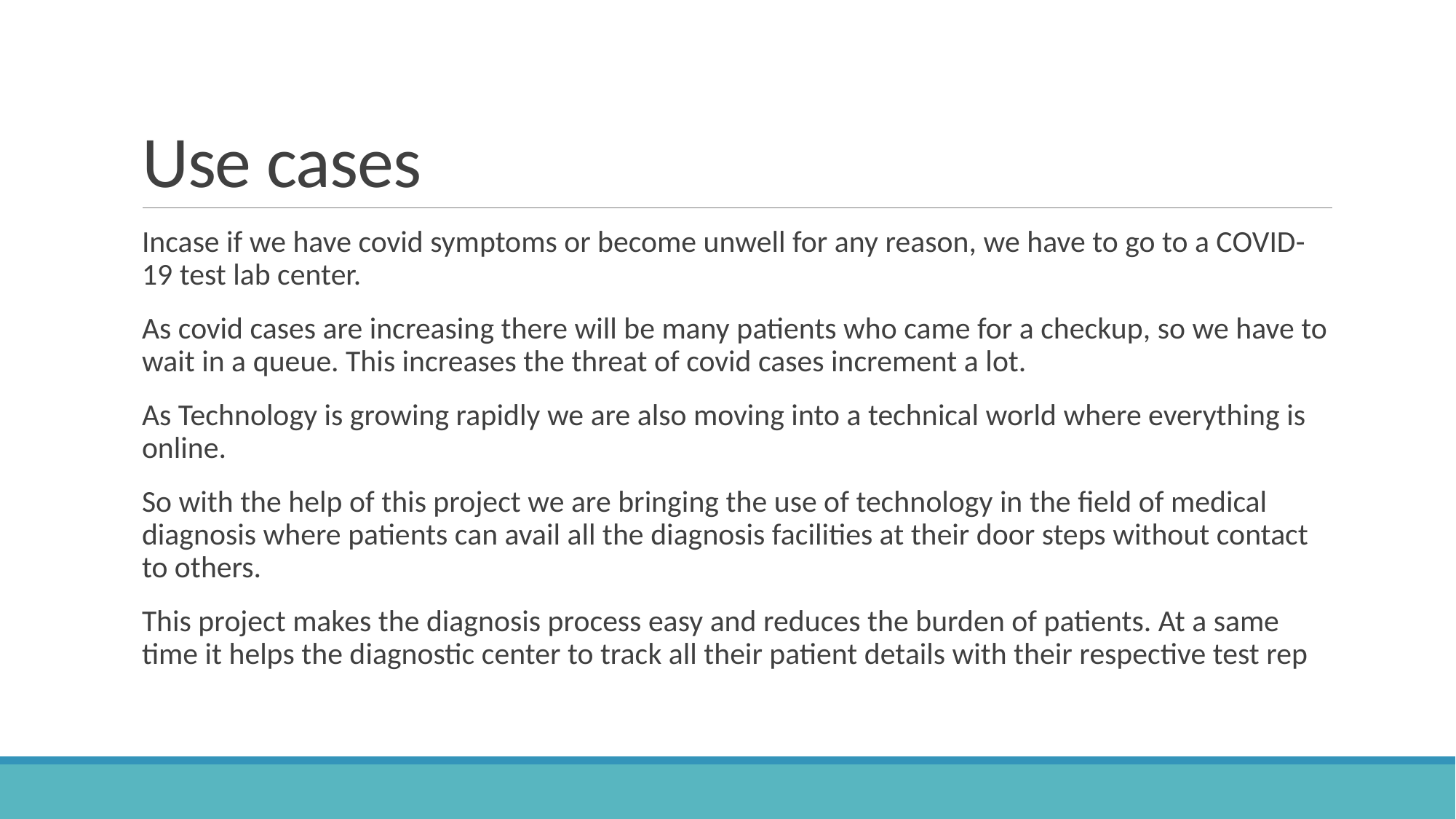

# Use cases
Incase if we have covid symptoms or become unwell for any reason, we have to go to a COVID-19 test lab center.
As covid cases are increasing there will be many patients who came for a checkup, so we have to wait in a queue. This increases the threat of covid cases increment a lot.
As Technology is growing rapidly we are also moving into a technical world where everything is online.
So with the help of this project we are bringing the use of technology in the field of medical diagnosis where patients can avail all the diagnosis facilities at their door steps without contact to others.
This project makes the diagnosis process easy and reduces the burden of patients. At a same time it helps the diagnostic center to track all their patient details with their respective test rep